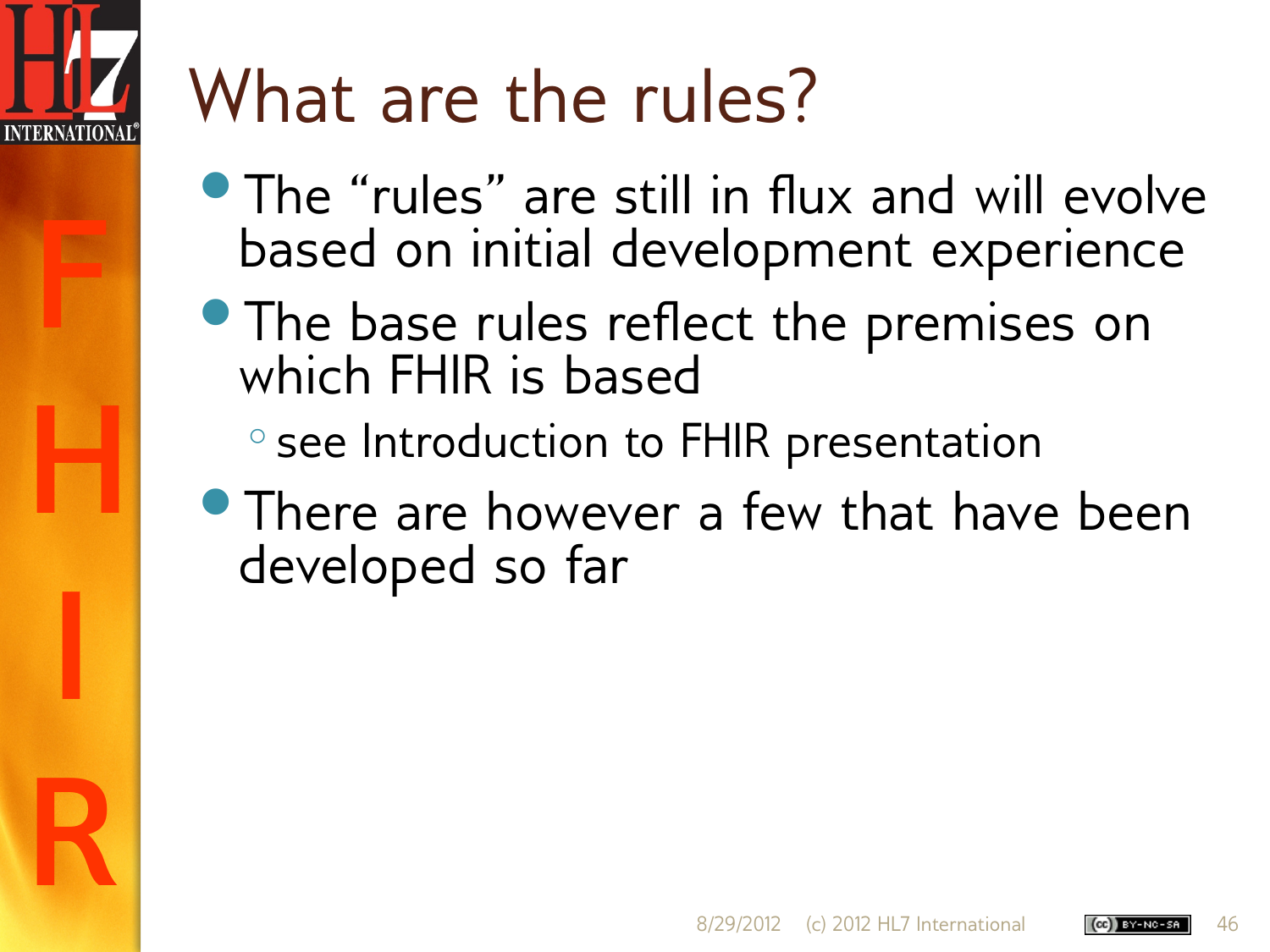

# What are the rules?
The “rules” are still in flux and will evolve based on initial development experience
The base rules reflect the premises on which FHIR is based
see Introduction to FHIR presentation
There are however a few that have been developed so far
8/29/2012
(c) 2012 HL7 International
46